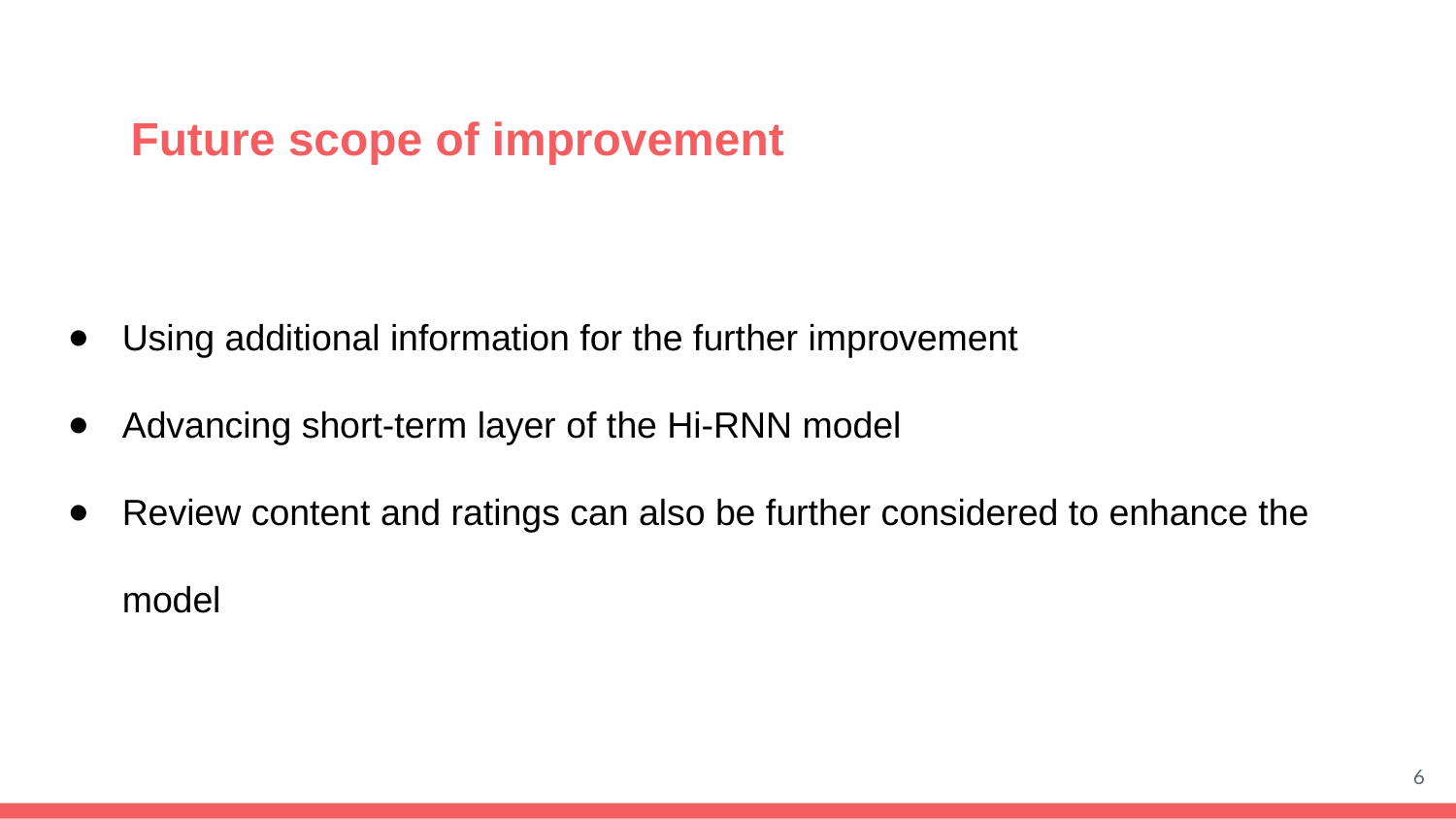

# Future scope of improvement
Using additional information for the further improvement
Advancing short-term layer of the Hi-RNN model
Review content and ratings can also be further considered to enhance the model
6